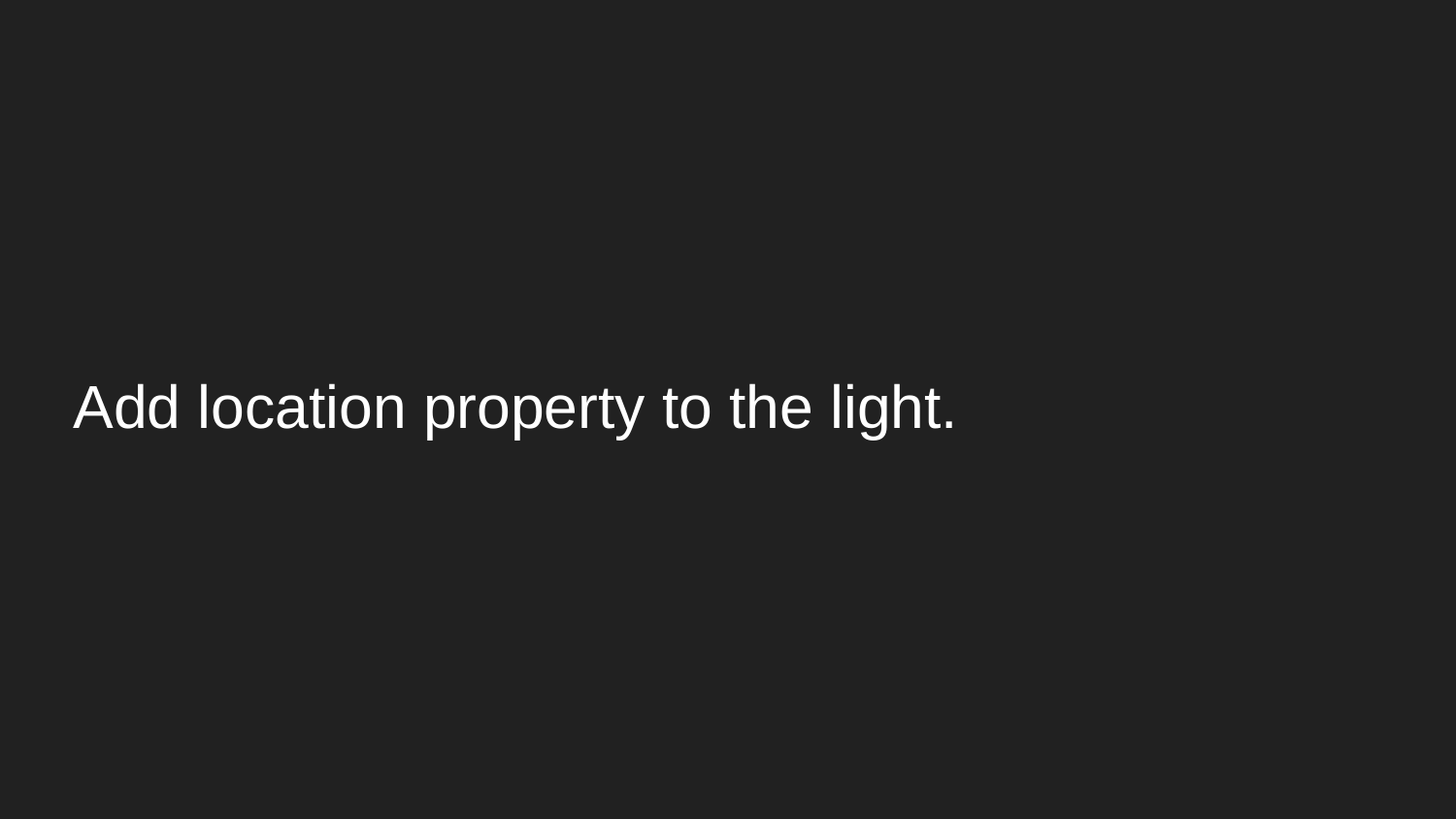

# Add location property to the light.